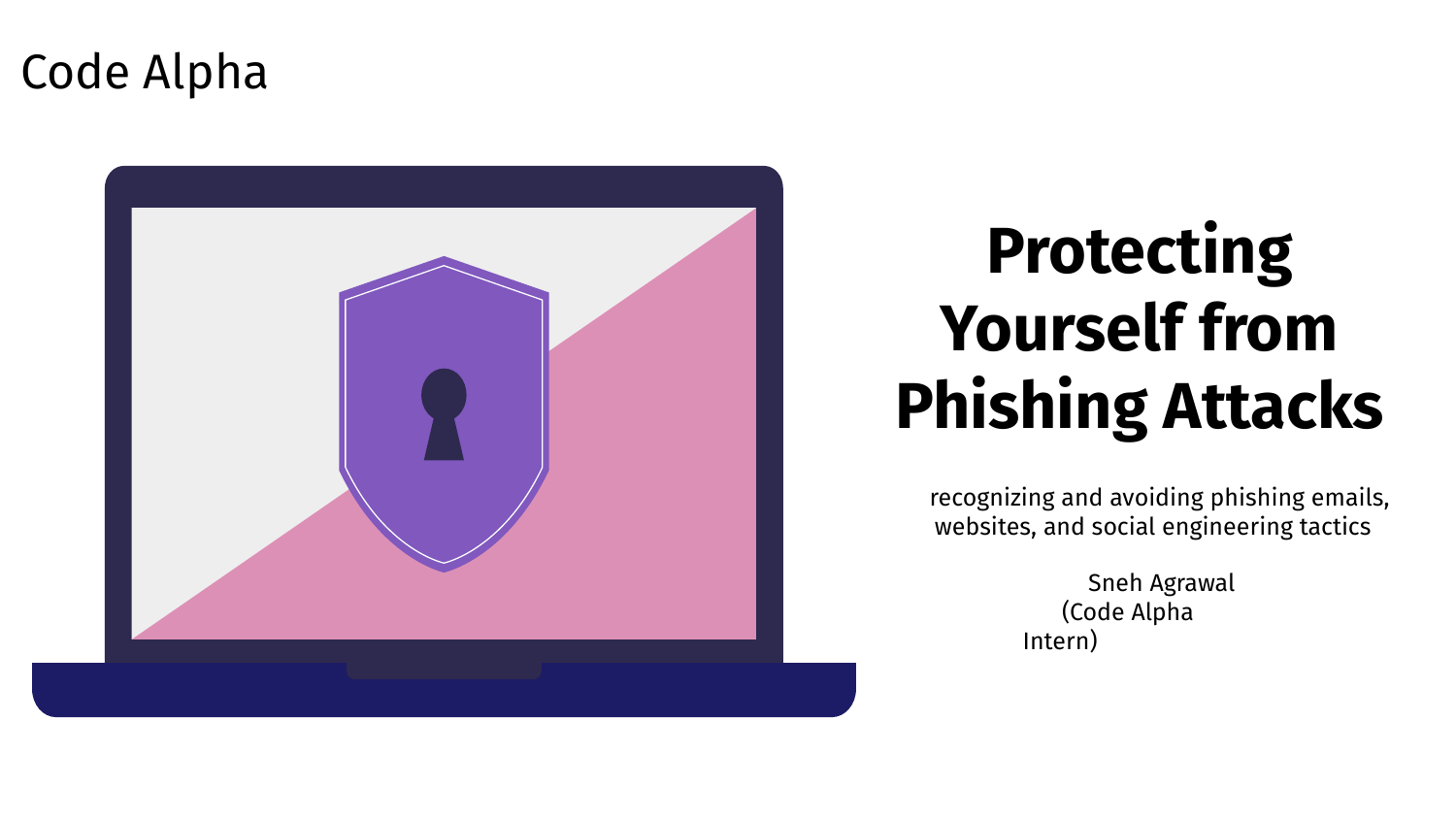

Code Alpha

# Protecting Yourself from Phishing Attacks
 recognizing and avoiding phishing emails, websites, and social engineering tactics

          Sneh Agrawal
      (Code Alpha Intern)